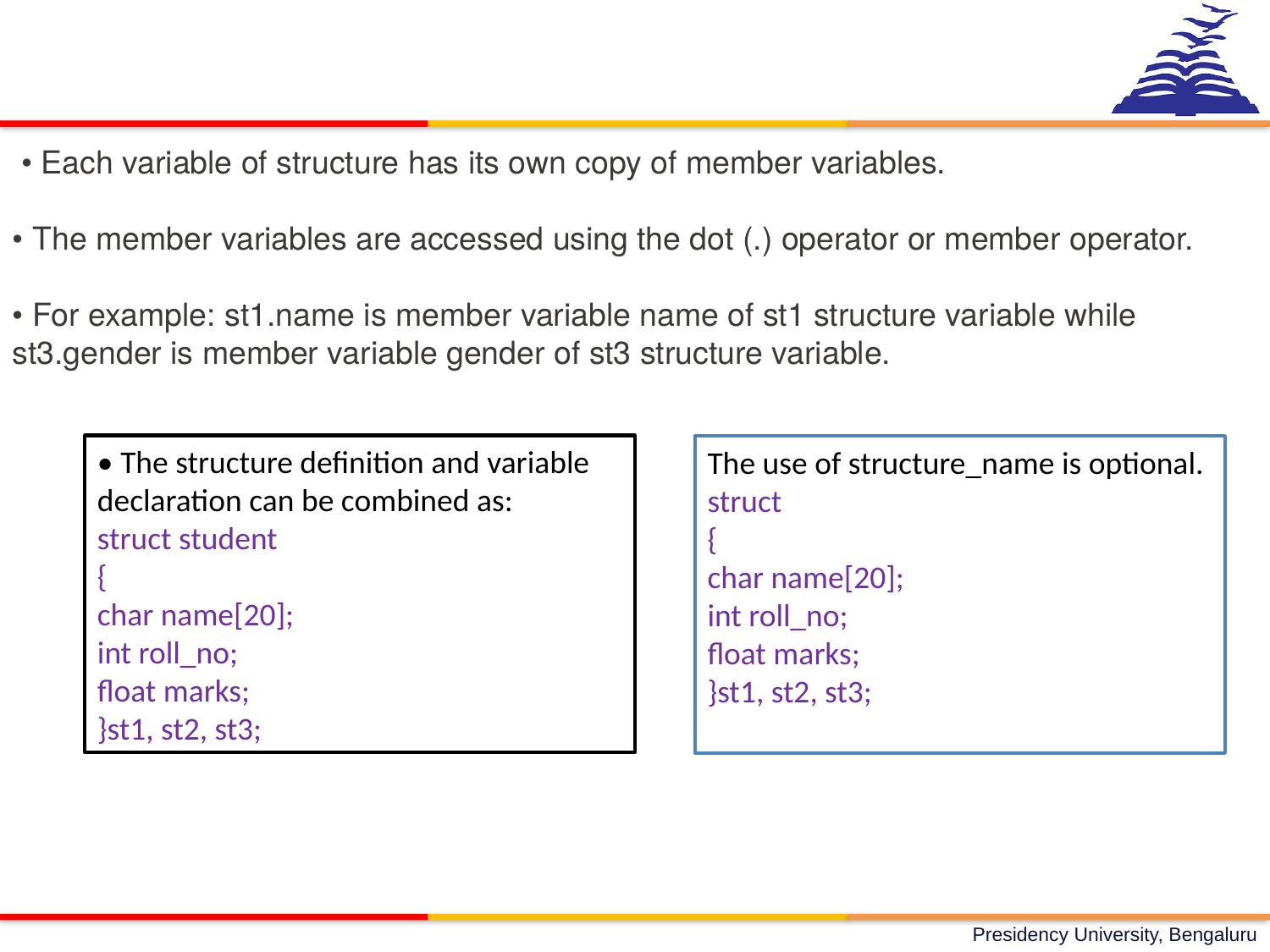

• Each variable of structure has its own copy of member variables.

• The member variables are accessed using the dot (.) operator or member operator.

• For example: st1.name is member variable name of st1 structure variable while st3.gender is member variable gender of st3 structure variable.

• The structure definition and variable declaration can be combined as:
struct student
{
char name[20];
int roll_no;
float marks;
}st1, st2, st3;
The use of structure_name is optional.
struct
{
char name[20];
int roll_no;
float marks;
}st1, st2, st3;